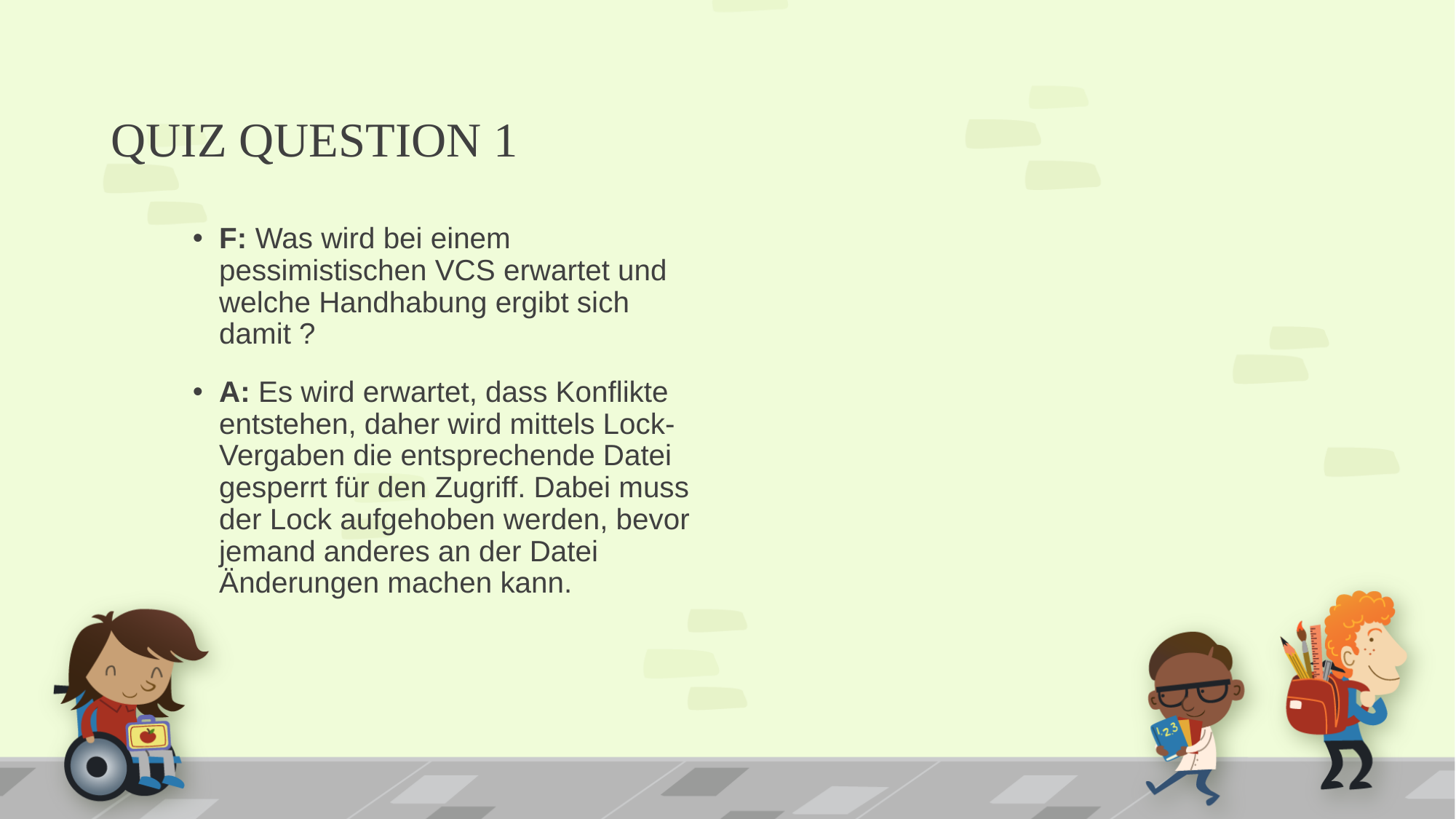

# QUIZ QUESTION 1
F: Was wird bei einem pessimistischen VCS erwartet und welche Handhabung ergibt sich damit ?
A: Es wird erwartet, dass Konflikte entstehen, daher wird mittels Lock-Vergaben die entsprechende Datei gesperrt für den Zugriff. Dabei muss der Lock aufgehoben werden, bevor jemand anderes an der Datei Änderungen machen kann.